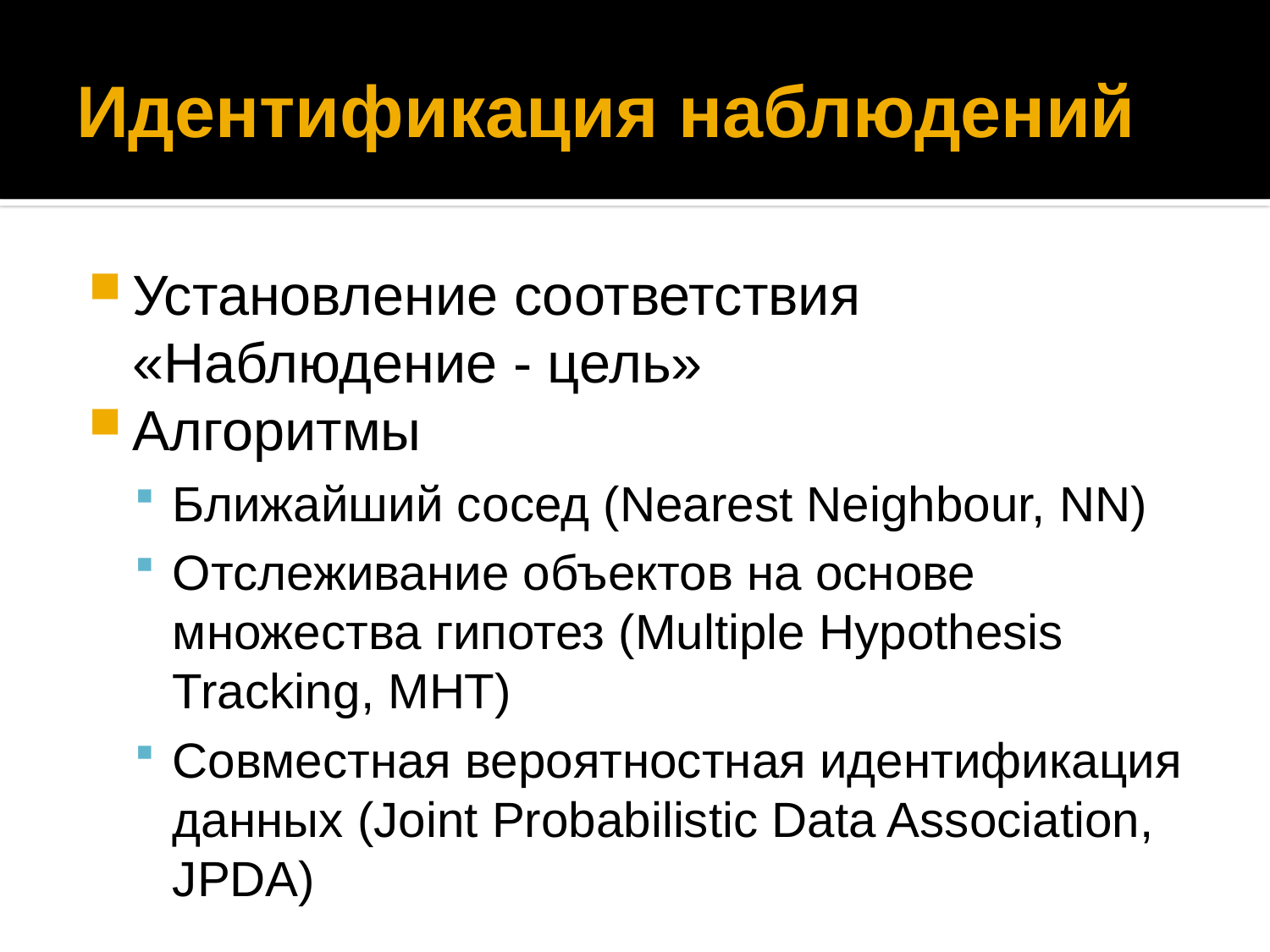

# Идентификация наблюдений
Установление соответствия «Наблюдение - цель»
Алгоритмы
Ближайший сосед (Nearest Neighbour, NN)
Отслеживание объектов на основе множества гипотез (Multiple Hypothesis Tracking, MHT)
Совместная вероятностная идентификация данных (Joint Probabilistic Data Association, JPDA)